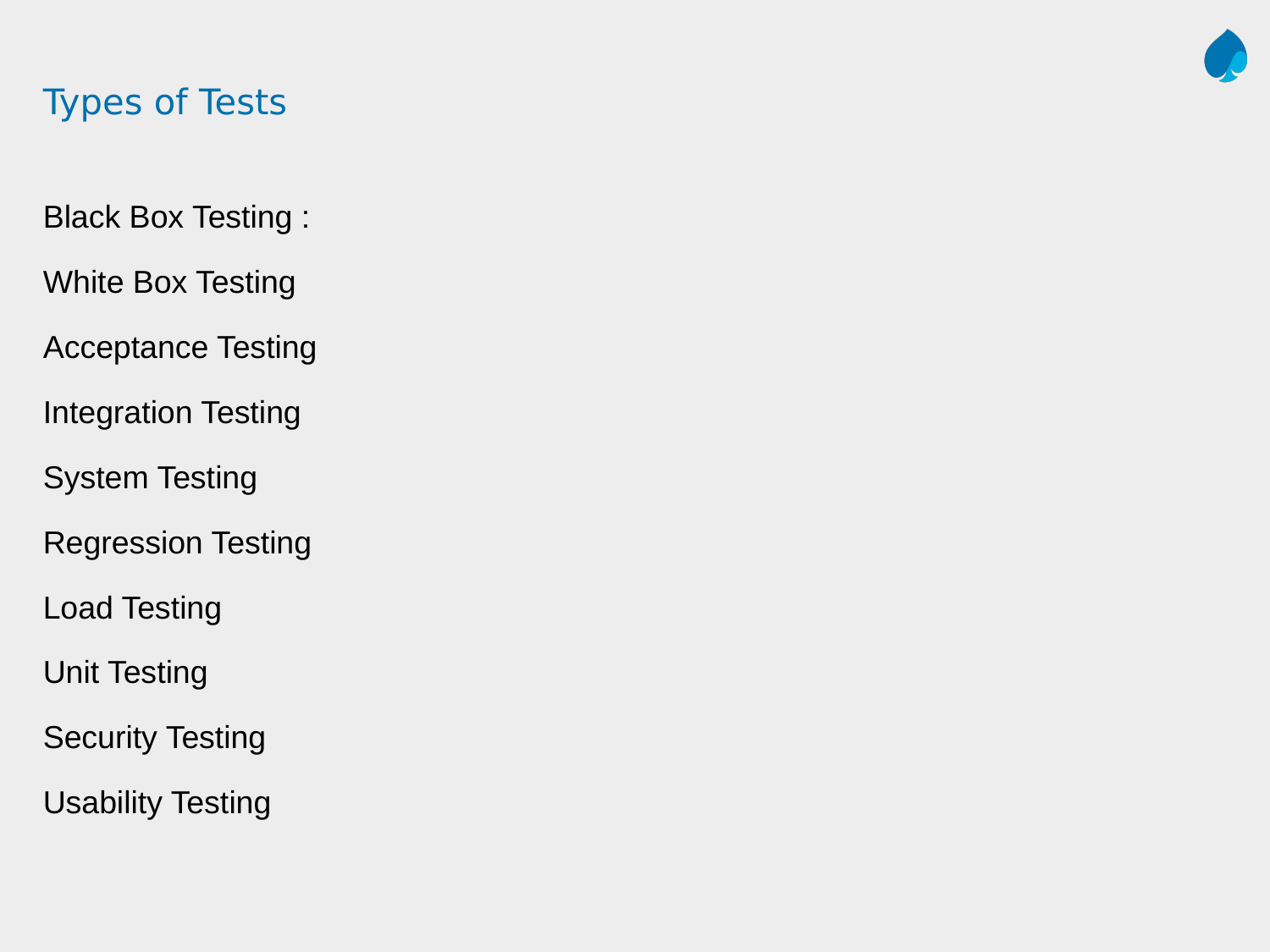

# Types of Tests
Black Box Testing :
White Box Testing
Acceptance Testing
Integration Testing
System Testing
Regression Testing
Load Testing
Unit Testing
Security Testing
Usability Testing